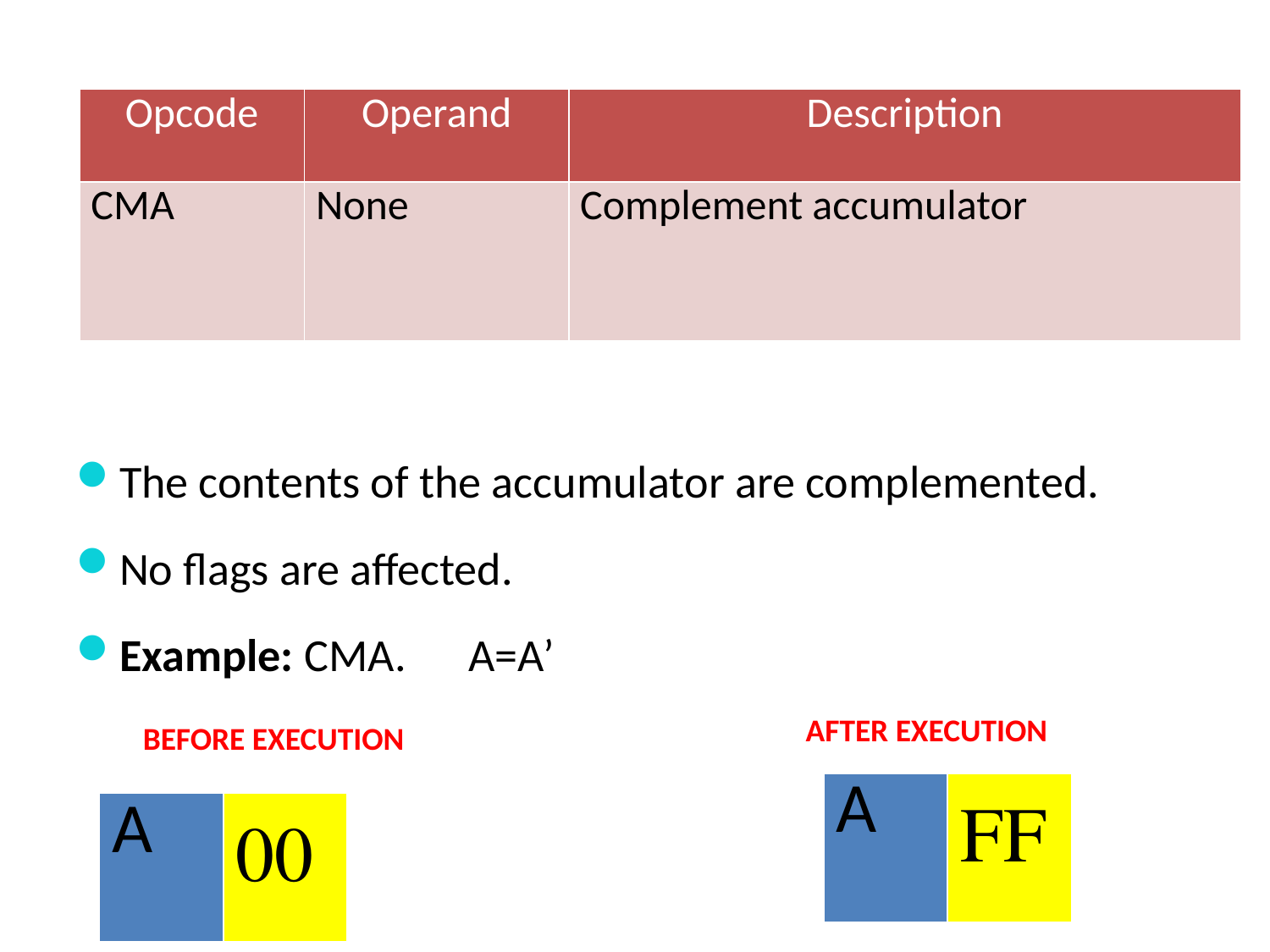

| Opcode | Operand | Description |
| --- | --- | --- |
| CMA | None | Complement accumulator |
The contents of the accumulator are complemented.
No flags are affected.
Example: CMA.      A=A’
AFTER EXECUTION
BEFORE EXECUTION
| A | FF |
| --- | --- |
| A | 00 |
| --- | --- |